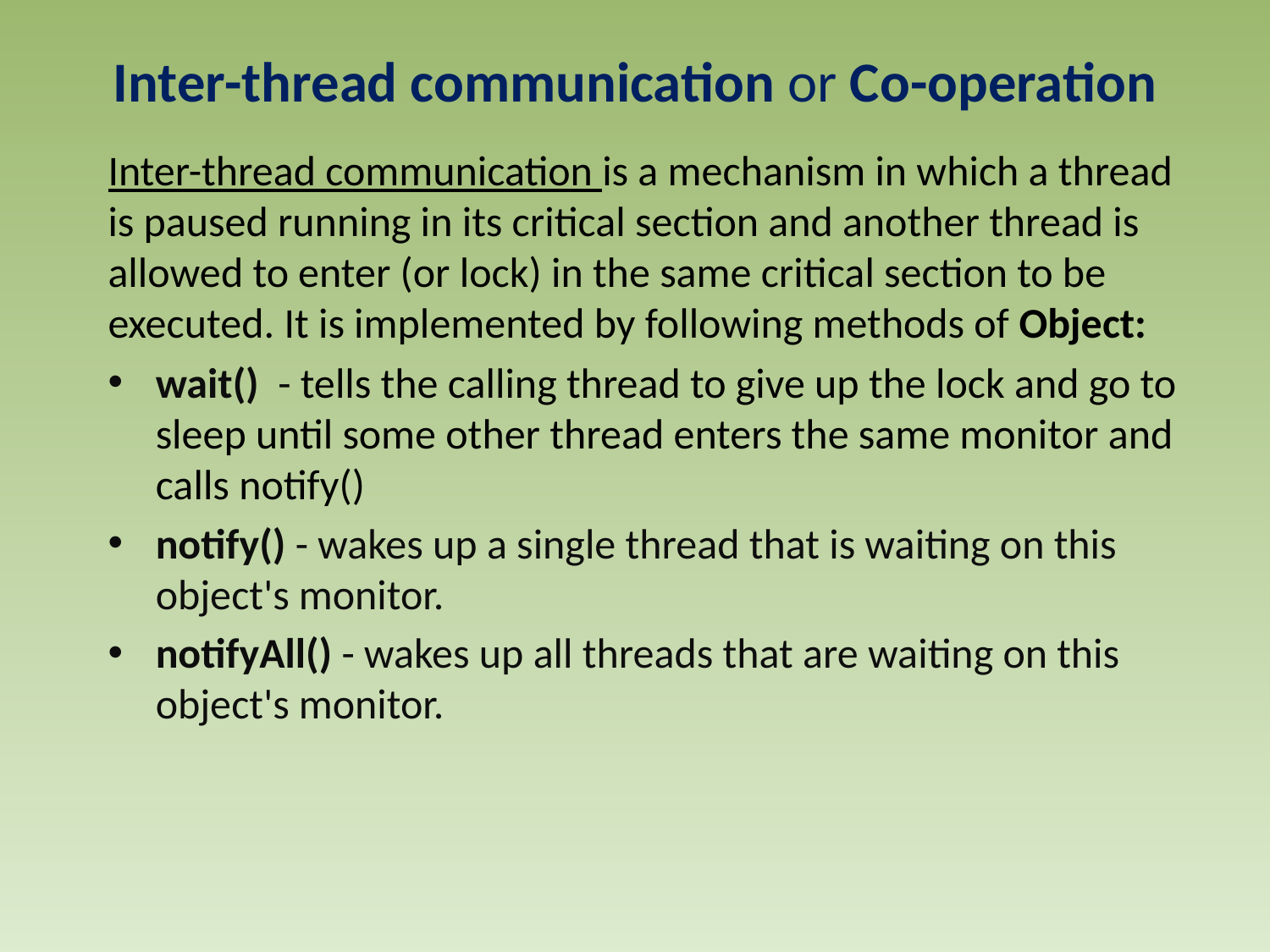

# Inter-thread communication or Co-operation
Inter-thread communication is a mechanism in which a thread is paused running in its critical section and another thread is allowed to enter (or lock) in the same critical section to be executed. It is implemented by following methods of Object:
wait()  - tells the calling thread to give up the lock and go to sleep until some other thread enters the same monitor and calls notify()
notify() - wakes up a single thread that is waiting on this object's monitor.
notifyAll() - wakes up all threads that are waiting on this object's monitor.